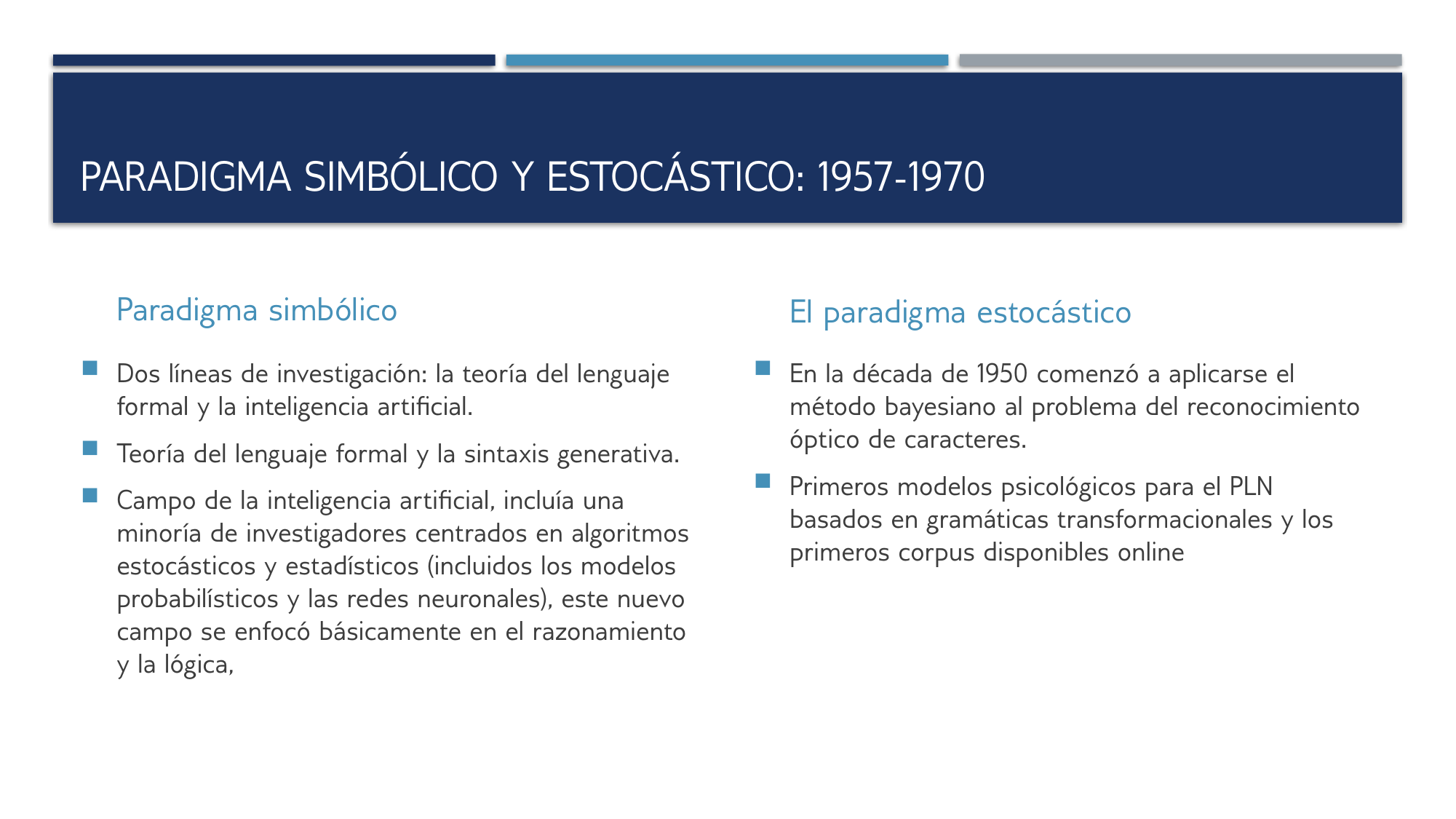

# Paradigma simbólico y estocástico: 1957-1970
Paradigma simbólico
El paradigma estocástico
Dos líneas de investigación: la teoría del lenguaje formal y la inteligencia artificial.
Teoría del lenguaje formal y la sintaxis generativa.
Campo de la inteligencia artificial, incluía una minoría de investigadores centrados en algoritmos estocásticos y estadísticos (incluidos los modelos probabilísticos y las redes neuronales), este nuevo campo se enfocó básicamente en el razonamiento y la lógica,
En la década de 1950 comenzó a aplicarse el método bayesiano al problema del reconocimiento óptico de caracteres.
Primeros modelos psicológicos para el PLN basados en gramáticas transformacionales y los primeros corpus disponibles online